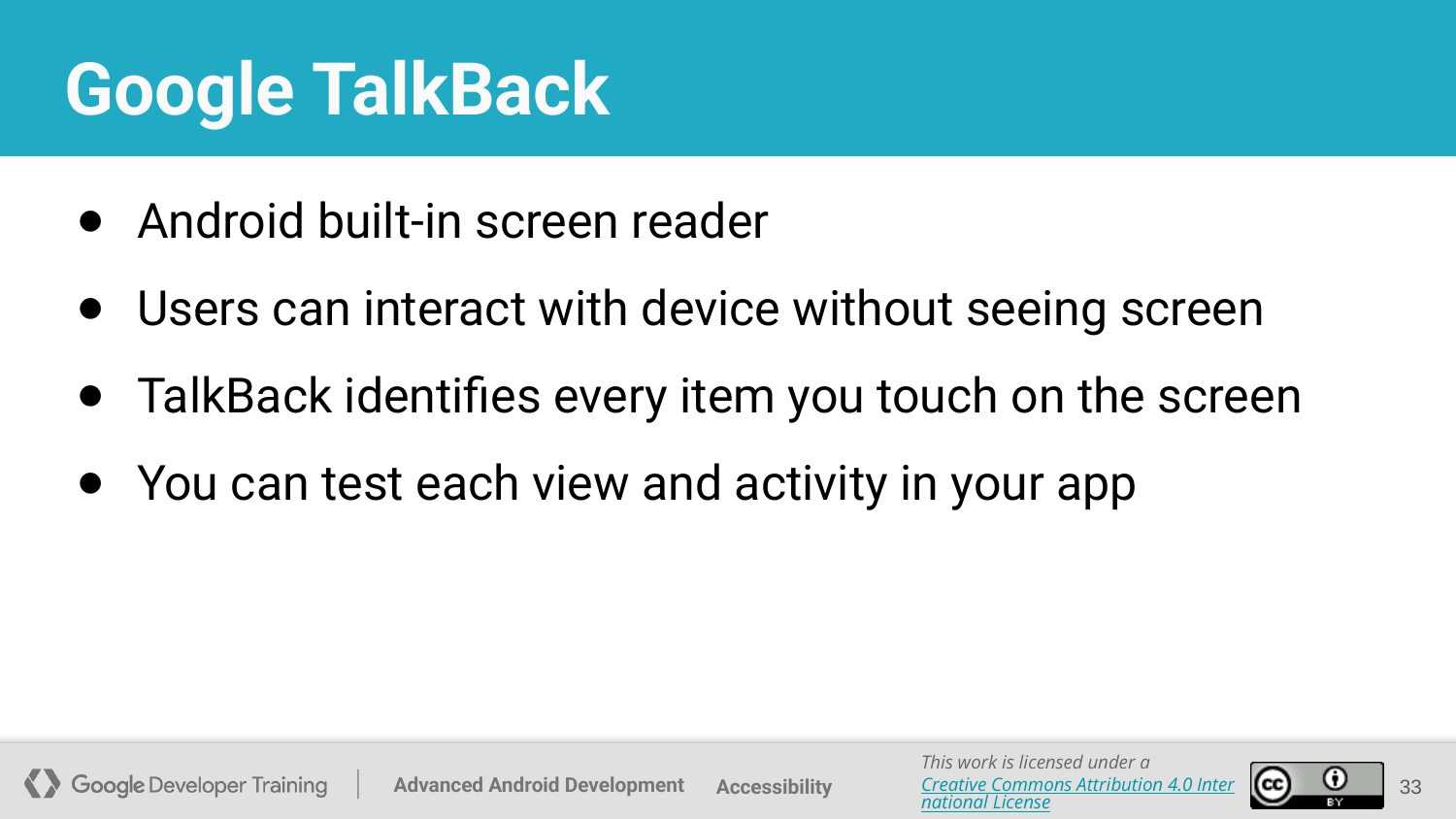

# Google TalkBack
Android built-in screen reader
Users can interact with device without seeing screen
TalkBack identifies every item you touch on the screen
You can test each view and activity in your app
33